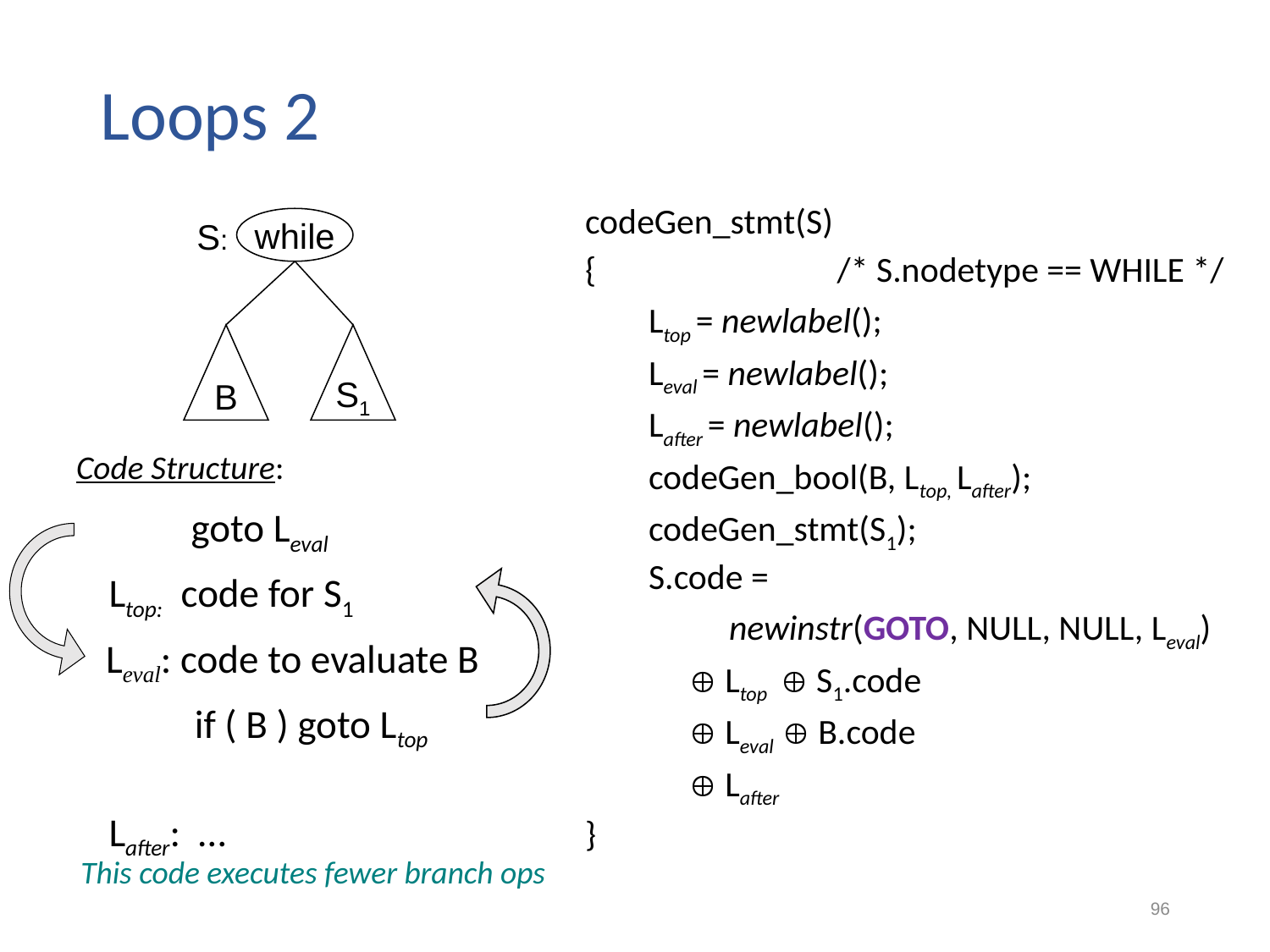

# Loops 2

codeGen_stmt(S)
{                              /* S.nodetype == WHILE */
Ltop = newlabel();
Leval = newlabel();
Lafter = newlabel();
codeGen_bool(B, Ltop, Lafter);
codeGen_stmt(S1);
S.code =
          newinstr(GOTO, NULL, NULL, Leval)
     ⊕ Ltop  ⊕ S1.code
     ⊕ Leval ⊕ B.code
     ⊕ Lafter
}
S:
while
B
S1
Code Structure:
             goto Leval
    Ltop:  code for S1
    Leval: code to evaluate B
             if ( B ) goto Ltop
    Lafter:  …

This code executes fewer branch ops
96